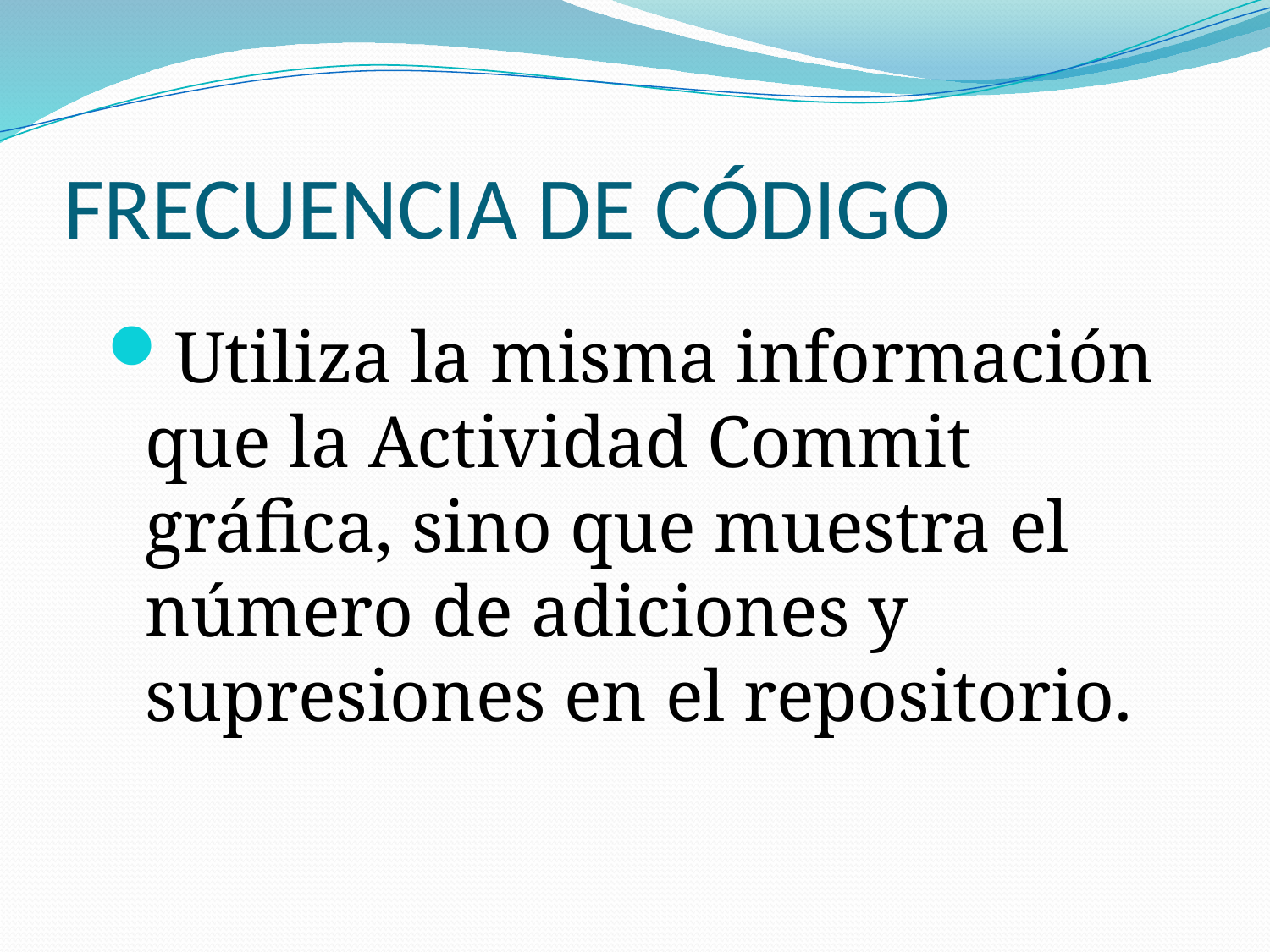

# FRECUENCIA DE CÓDIGO
Utiliza la misma información que la Actividad Commit gráfica, sino que muestra el número de adiciones y supresiones en el repositorio.